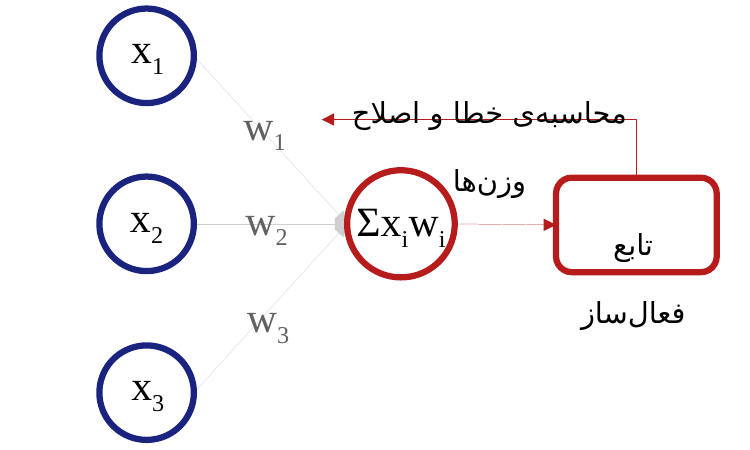

x1
محاسبه‌ی خطا و اصلاح وزن‌ها
w1

x2
تابع فعال‌ساز
w2
Σxiwi
w3

x3